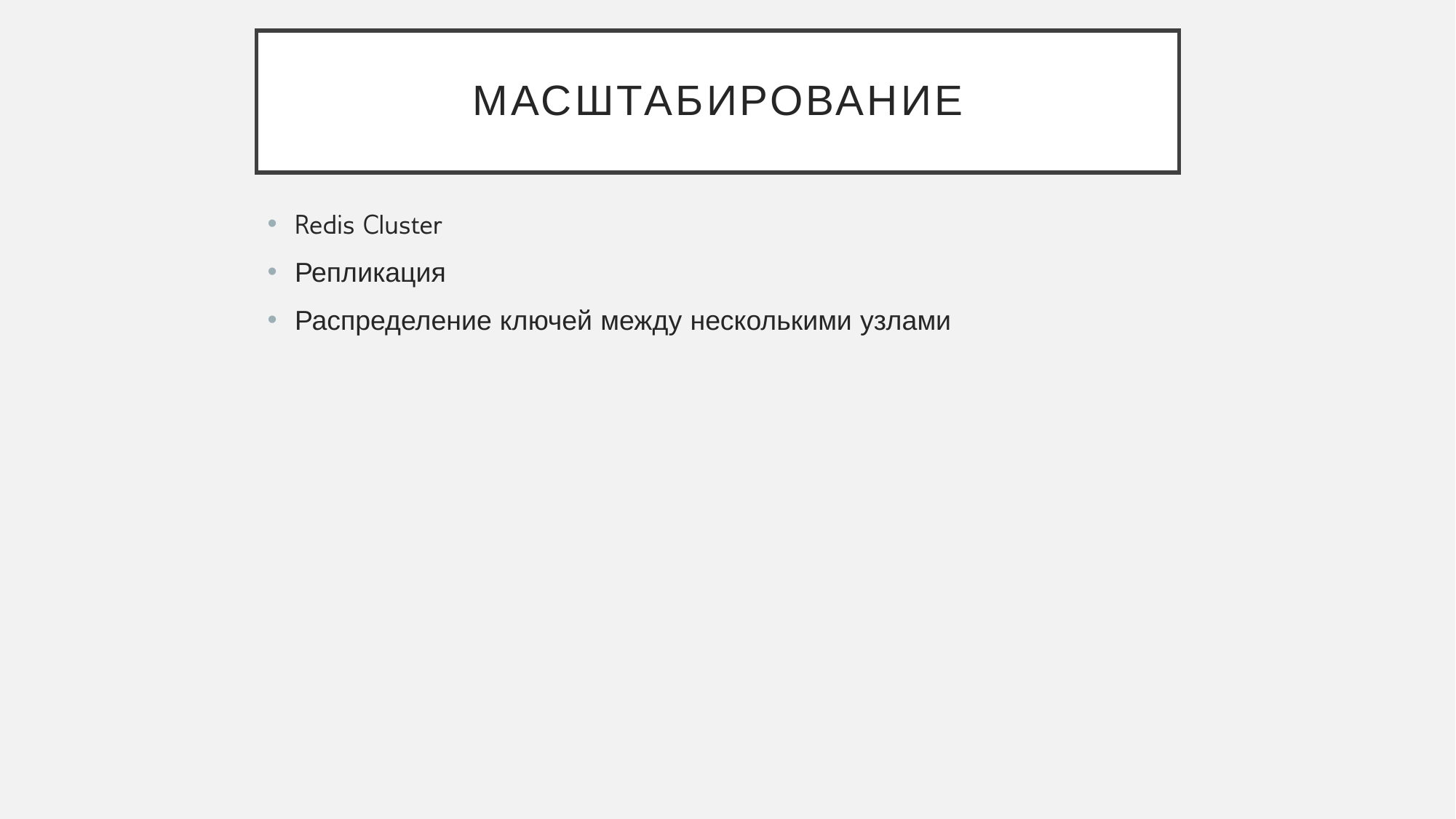

# Масштабирование
Redis Cluster
Репликация
Распределение ключей между несколькими узлами